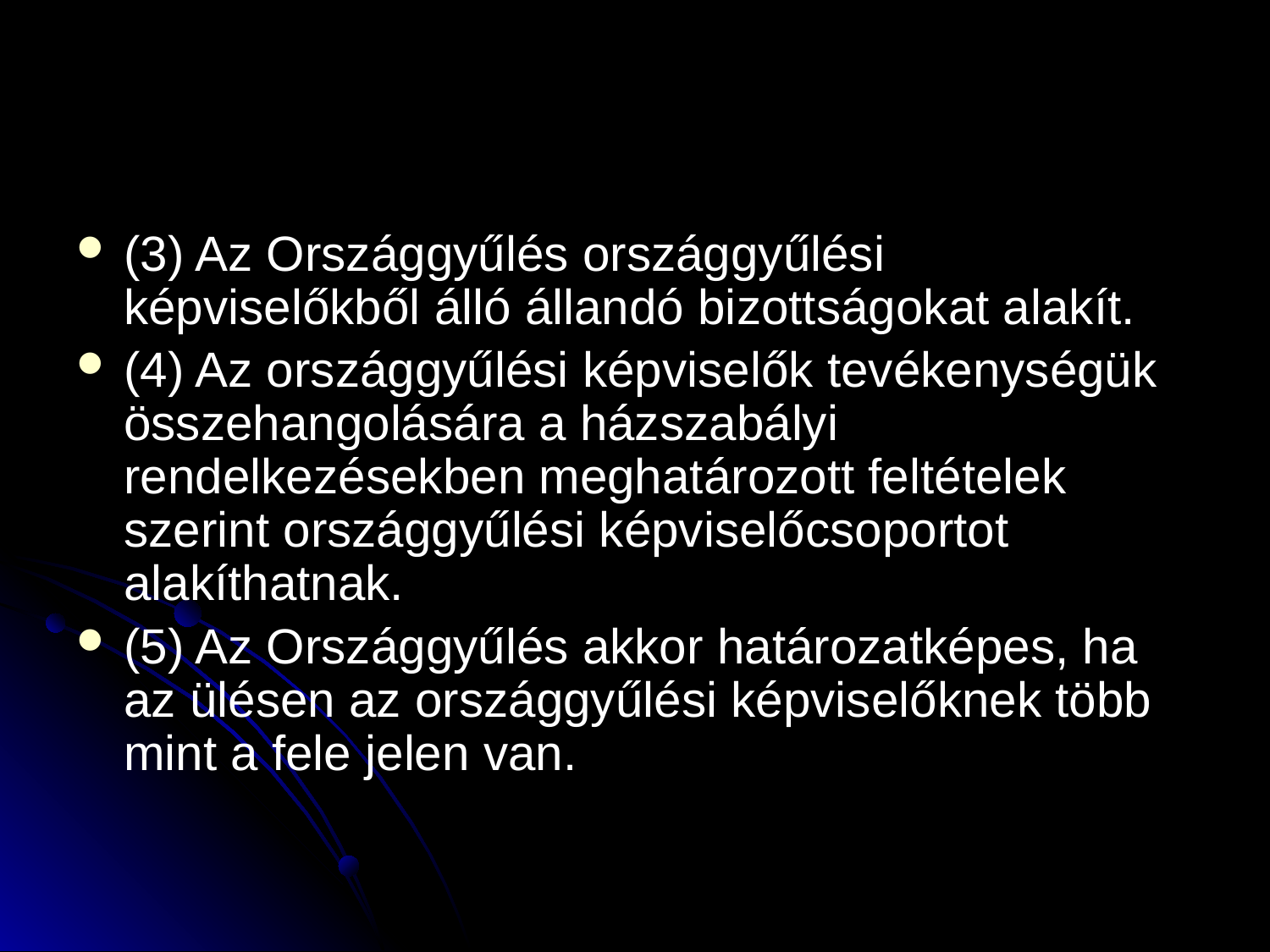

#
(3) Az Országgyűlés országgyűlési képviselőkből álló állandó bizottságokat alakít.
(4) Az országgyűlési képviselők tevékenységük összehangolására a házszabályi rendelkezésekben meghatározott feltételek szerint országgyűlési képviselőcsoportot alakíthatnak.
(5) Az Országgyűlés akkor határozatképes, ha az ülésen az országgyűlési képviselőknek több mint a fele jelen van.